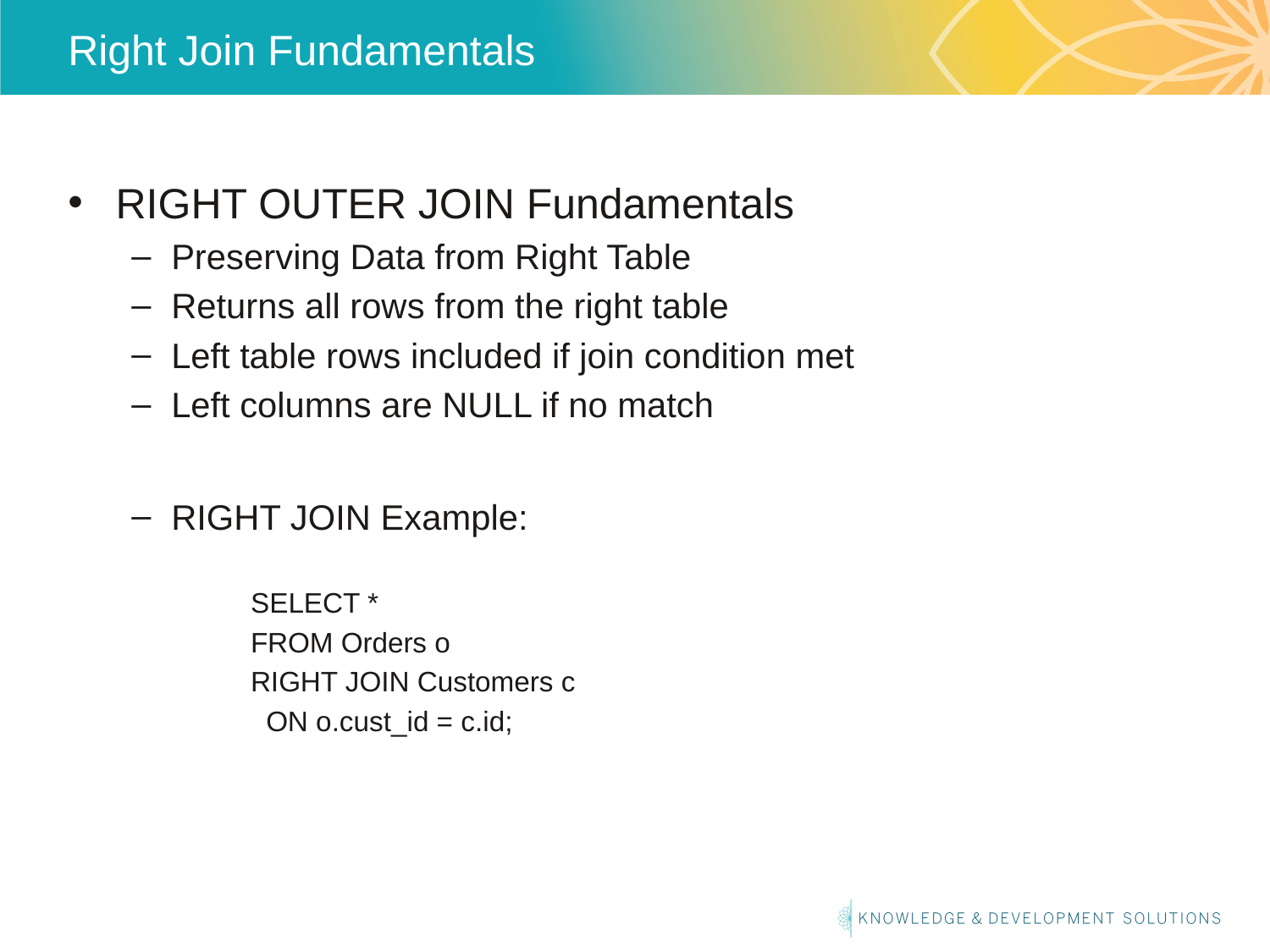

# Right Join Fundamentals
RIGHT OUTER JOIN Fundamentals
Preserving Data from Right Table
Returns all rows from the right table
Left table rows included if join condition met
Left columns are NULL if no match

RIGHT JOIN Example:
SELECT *
FROM Orders o
RIGHT JOIN Customers c
  ON o.cust_id = c.id;